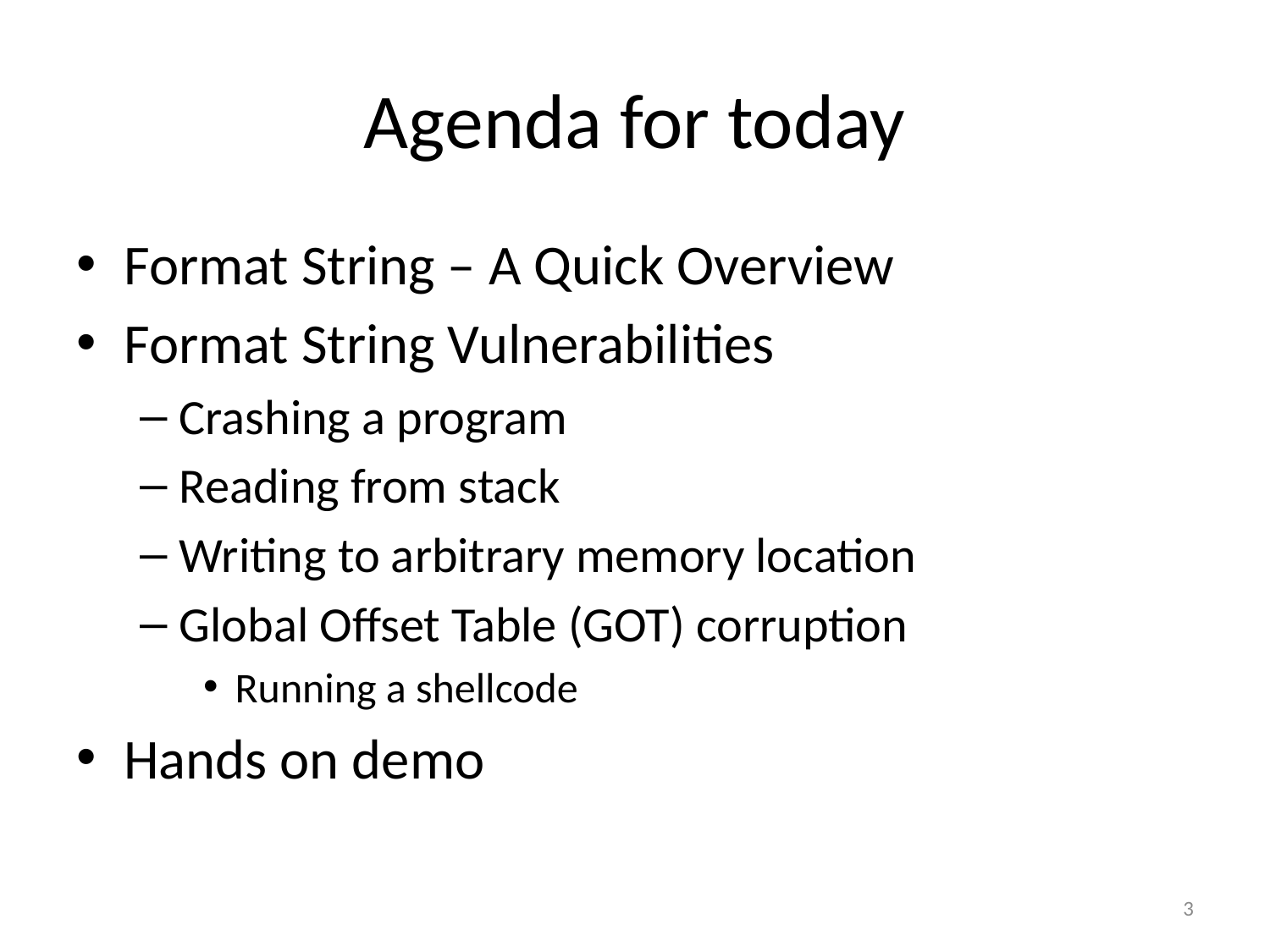

# Agenda for today
Format String – A Quick Overview
Format String Vulnerabilities
Crashing a program
Reading from stack
Writing to arbitrary memory location
Global Offset Table (GOT) corruption
Running a shellcode
Hands on demo

3